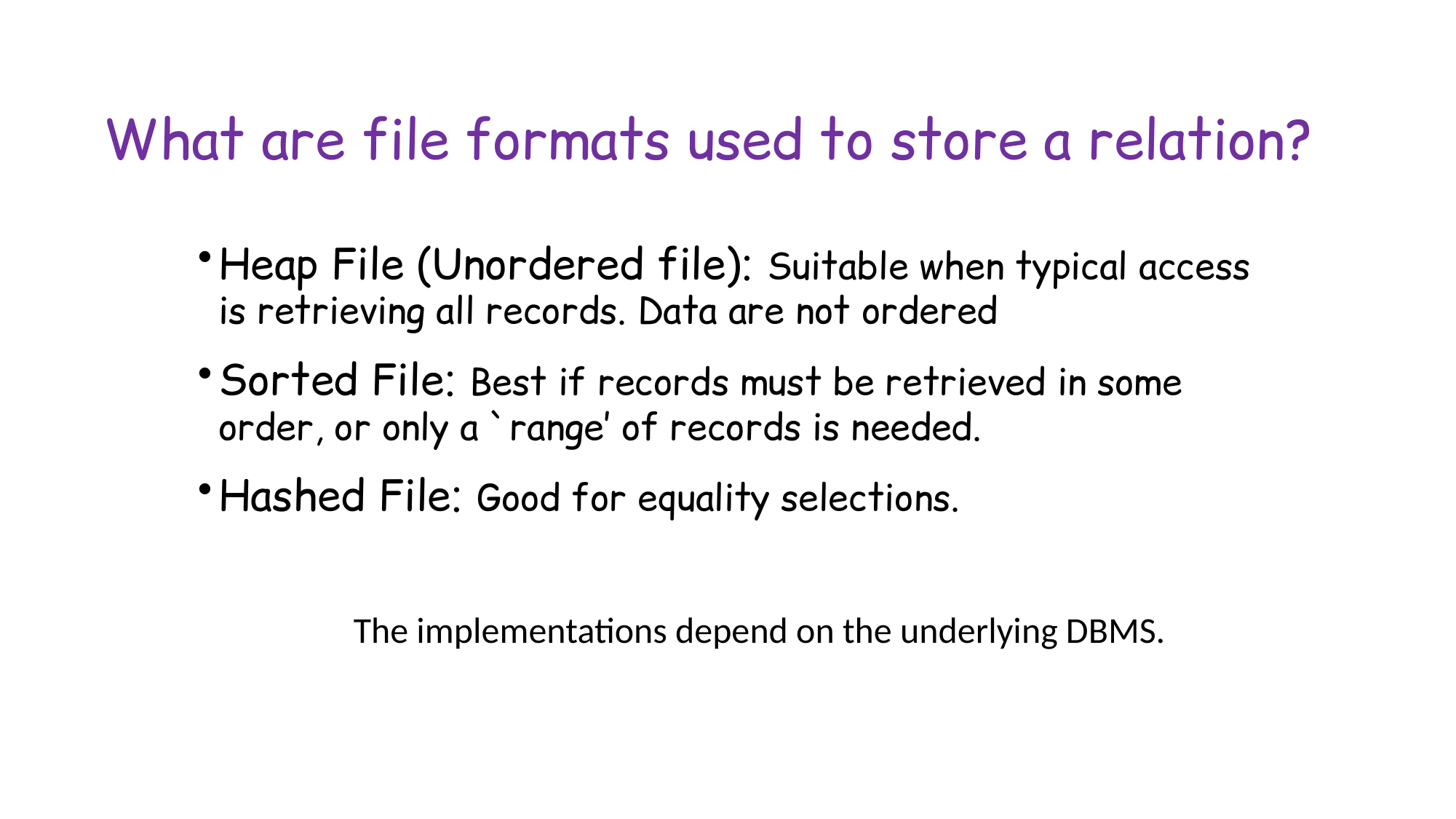

What are file formats used to store a relation?
Heap File (Unordered file): Suitable when typical access is retrieving all records. Data are not ordered
Sorted File: Best if records must be retrieved in some order, or only a `range’ of records is needed.
Hashed File: Good for equality selections.
The implementations depend on the underlying DBMS.